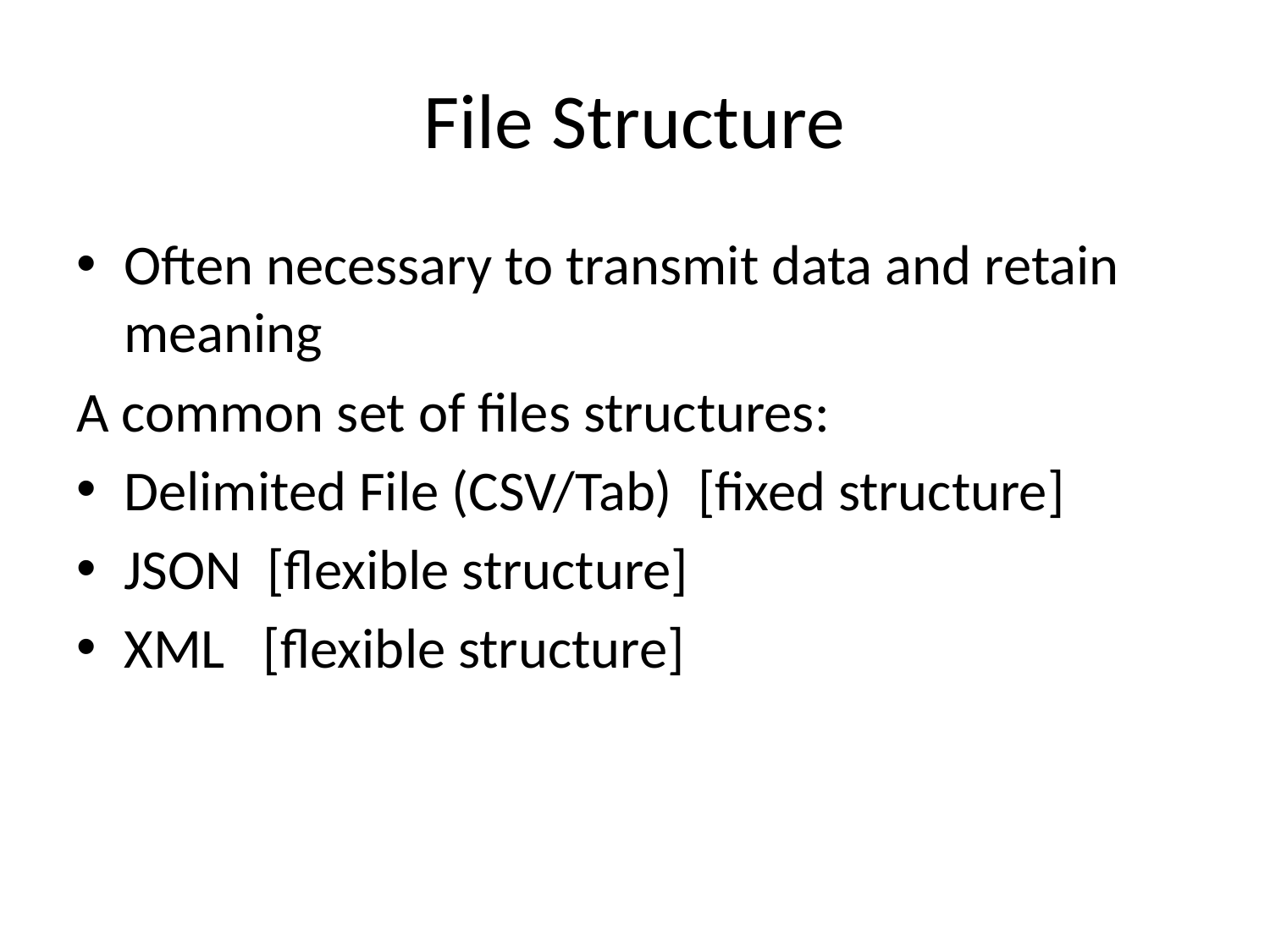

# File Structure
Often necessary to transmit data and retain meaning
A common set of files structures:
Delimited File (CSV/Tab)  [fixed structure]
JSON  [flexible structure]
XML   [flexible structure]